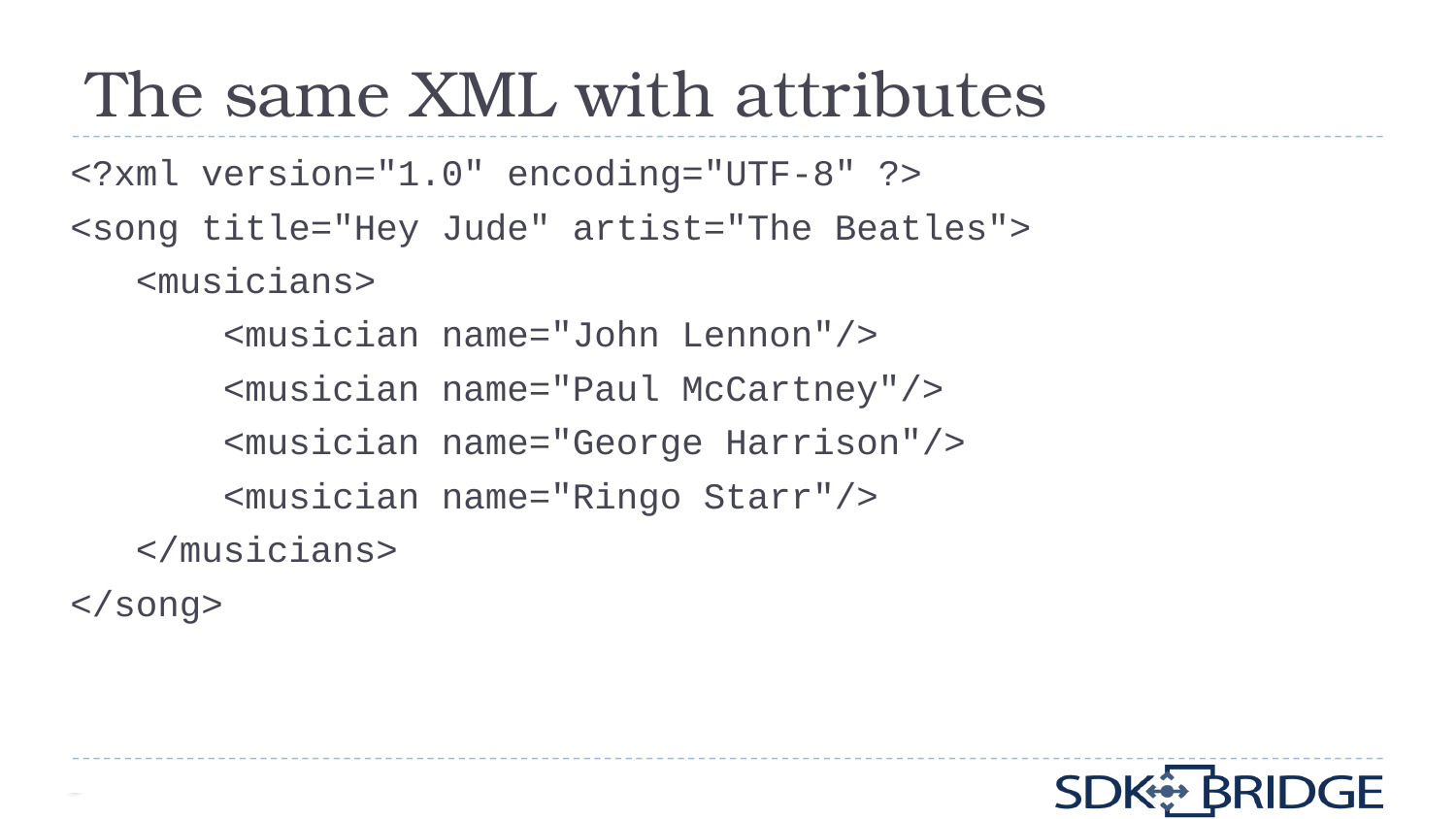

# The same XML with attributes
<?xml version="1.0" encoding="UTF-8" ?>
<song title="Hey Jude" artist="The Beatles">
   <musicians>
       <musician name="John Lennon"/>
       <musician name="Paul McCartney"/>
       <musician name="George Harrison"/>
       <musician name="Ringo Starr"/>
   </musicians>
</song>